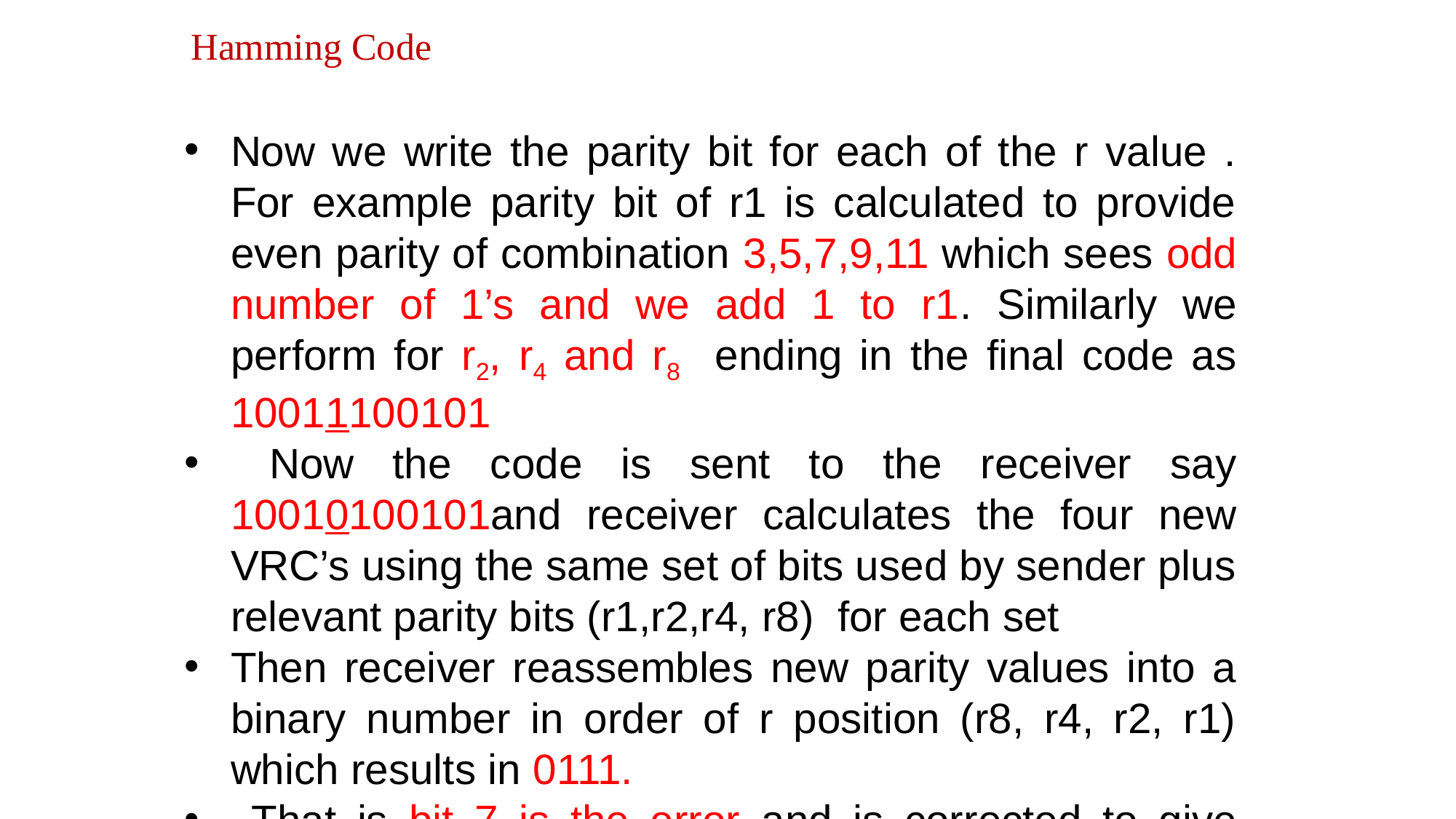

# Hamming Code
Now we write the parity bit for each of the r value . For example parity bit of r1 is calculated to provide even parity of combination 3,5,7,9,11 which sees odd number of 1’s and we add 1 to r1. Similarly we perform for r2, r4 and r8  ending in the final code as 10011100101
 Now the code is sent to the receiver say 10010100101and receiver calculates the four new VRC’s using the same set of bits used by sender plus relevant parity bits (r1,r2,r4, r8)  for each set
Then receiver reassembles new parity values into a binary number in order of r position (r8, r4, r2, r1) which results in 0111.
 That is bit 7 is the error and is corrected to give 10010100101